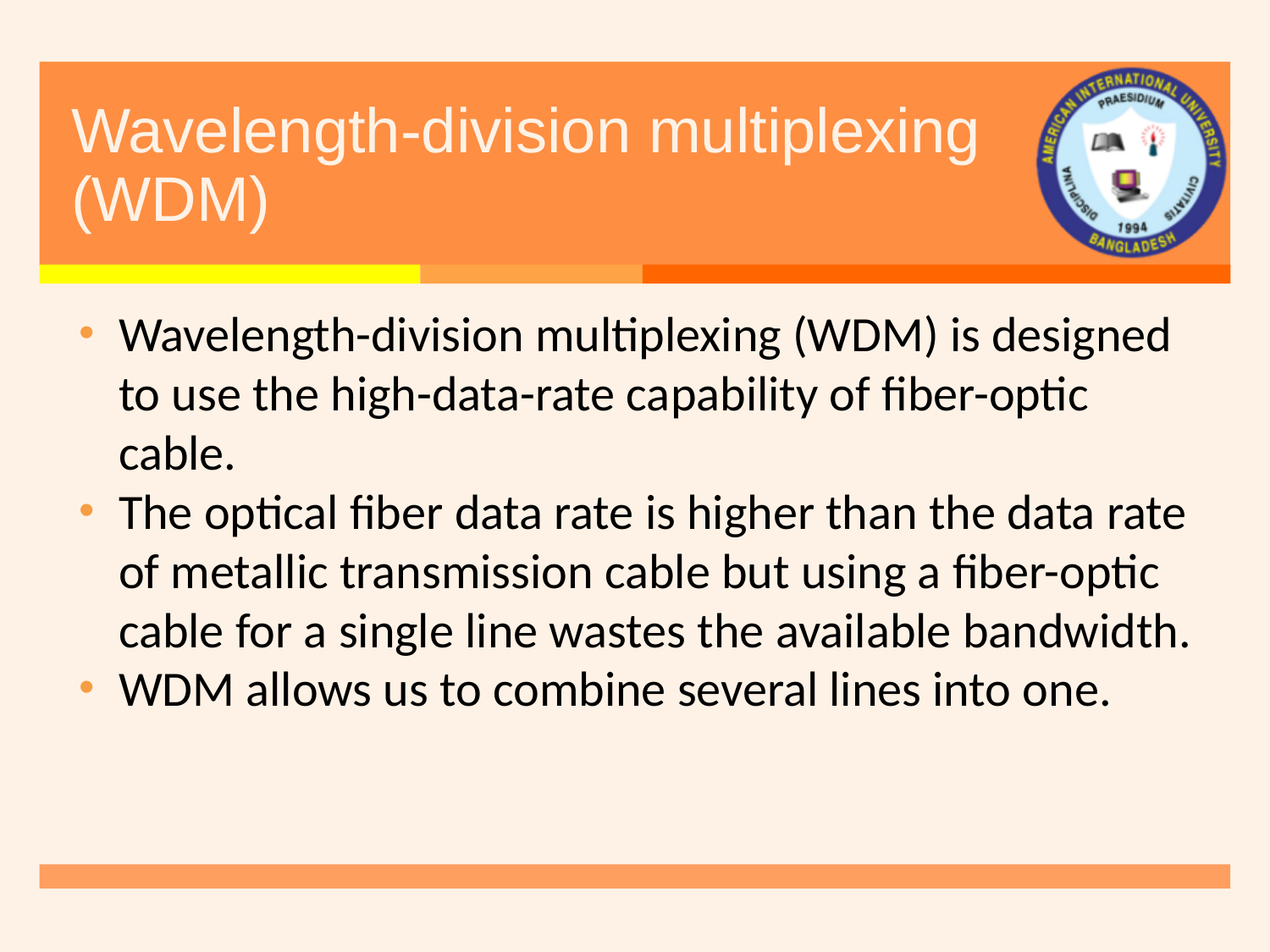

# Wavelength-division multiplexing (WDM)
Wavelength-division multiplexing (WDM) is designed to use the high-data-rate capability of fiber-optic cable.
The optical fiber data rate is higher than the data rate of metallic transmission cable but using a fiber-optic cable for a single line wastes the available bandwidth.
WDM allows us to combine several lines into one.